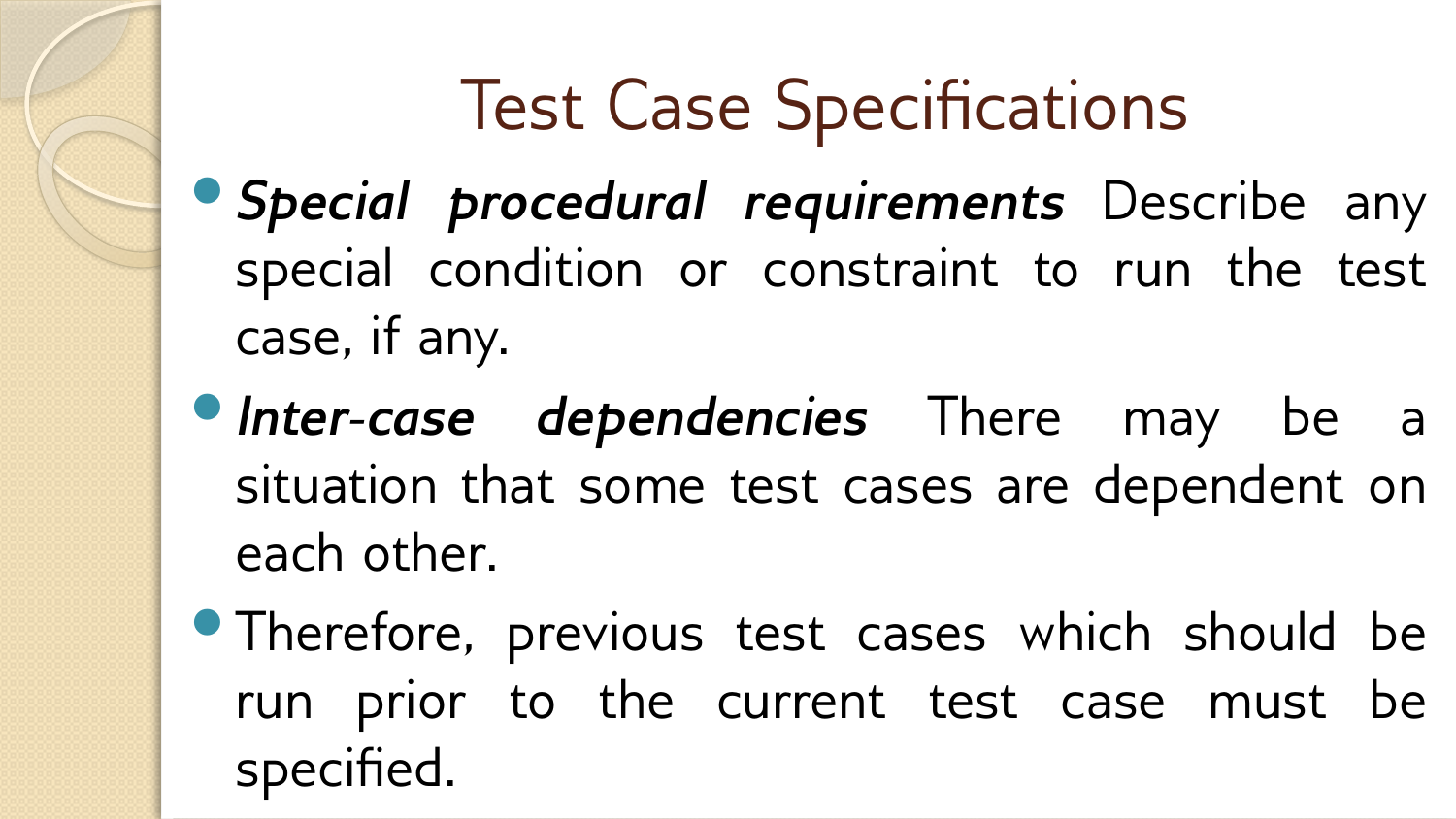

# Test Case Specifications
Special procedural requirements Describe any special condition or constraint to run the test case, if any.
Inter-case dependencies There may be a situation that some test cases are dependent on each other.
Therefore, previous test cases which should be run prior to the current test case must be specified.